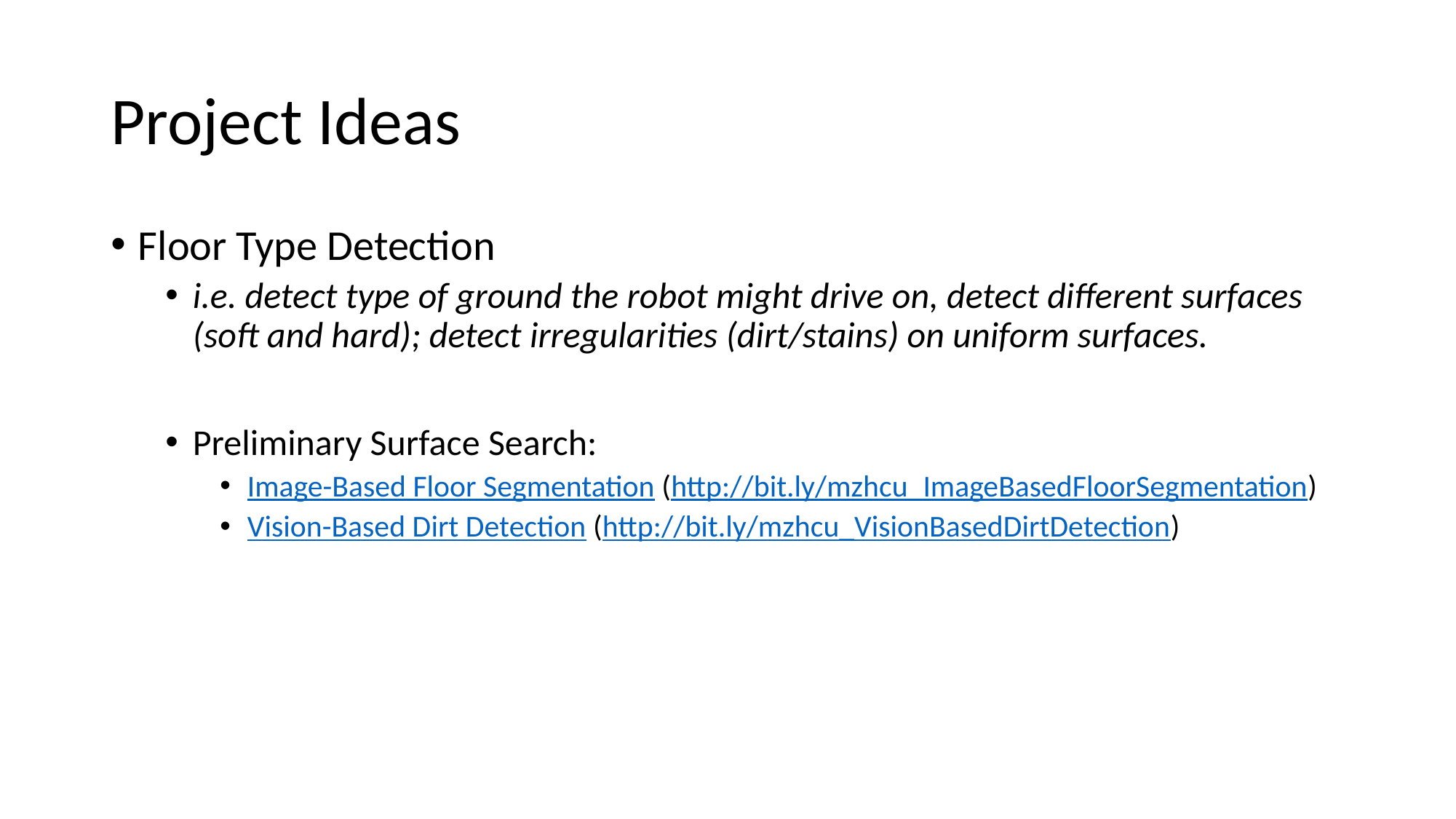

# Project Ideas
Floor Type Detection
i.e. detect type of ground the robot might drive on, detect different surfaces (soft and hard); detect irregularities (dirt/stains) on uniform surfaces.

Preliminary Surface Search:
Image-Based Floor Segmentation (http://bit.ly/mzhcu_ImageBasedFloorSegmentation)
Vision-Based Dirt Detection (http://bit.ly/mzhcu_VisionBasedDirtDetection)